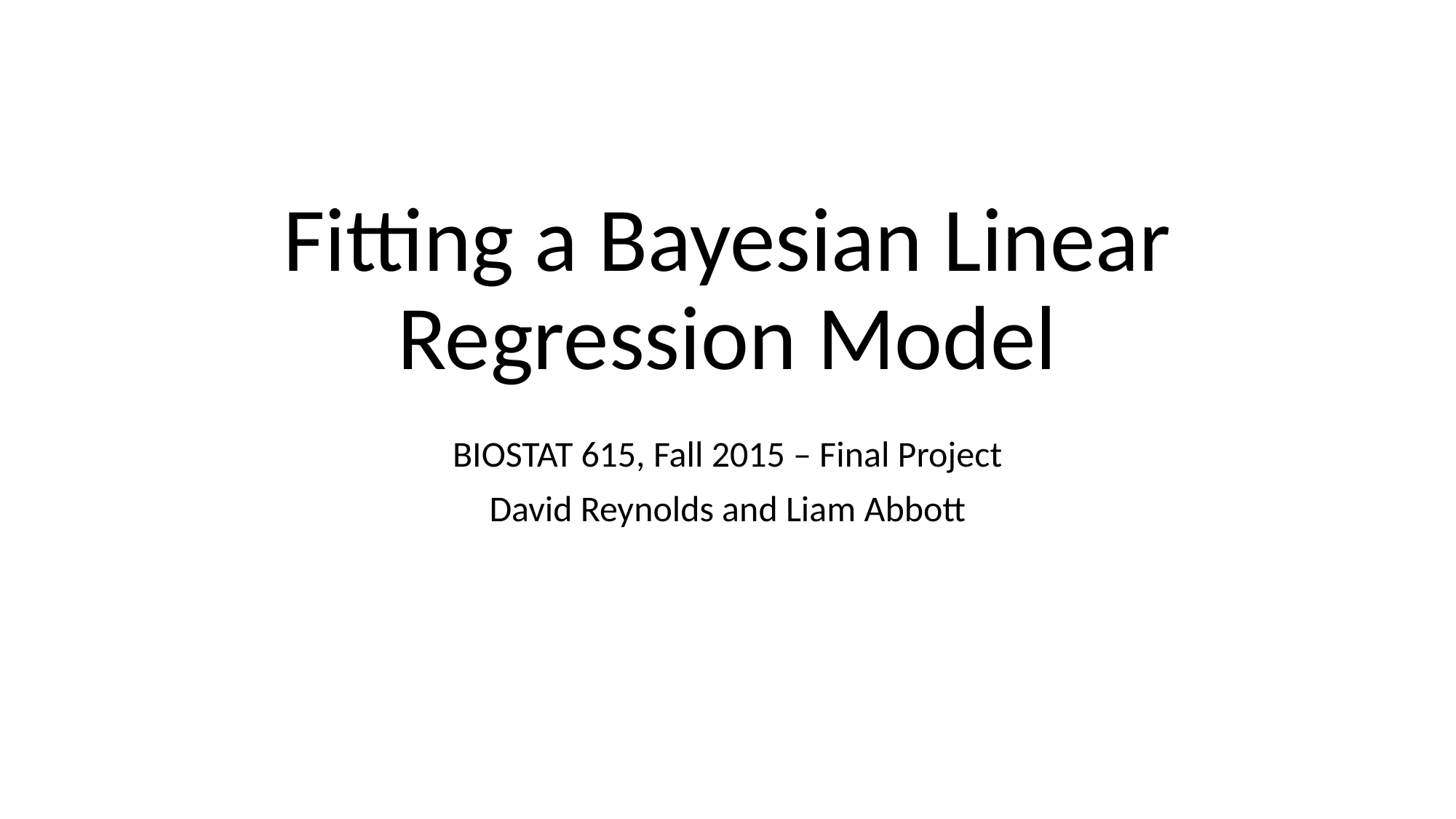

# Fitting a Bayesian Linear Regression Model
BIOSTAT 615, Fall 2015 – Final Project
David Reynolds and Liam Abbott